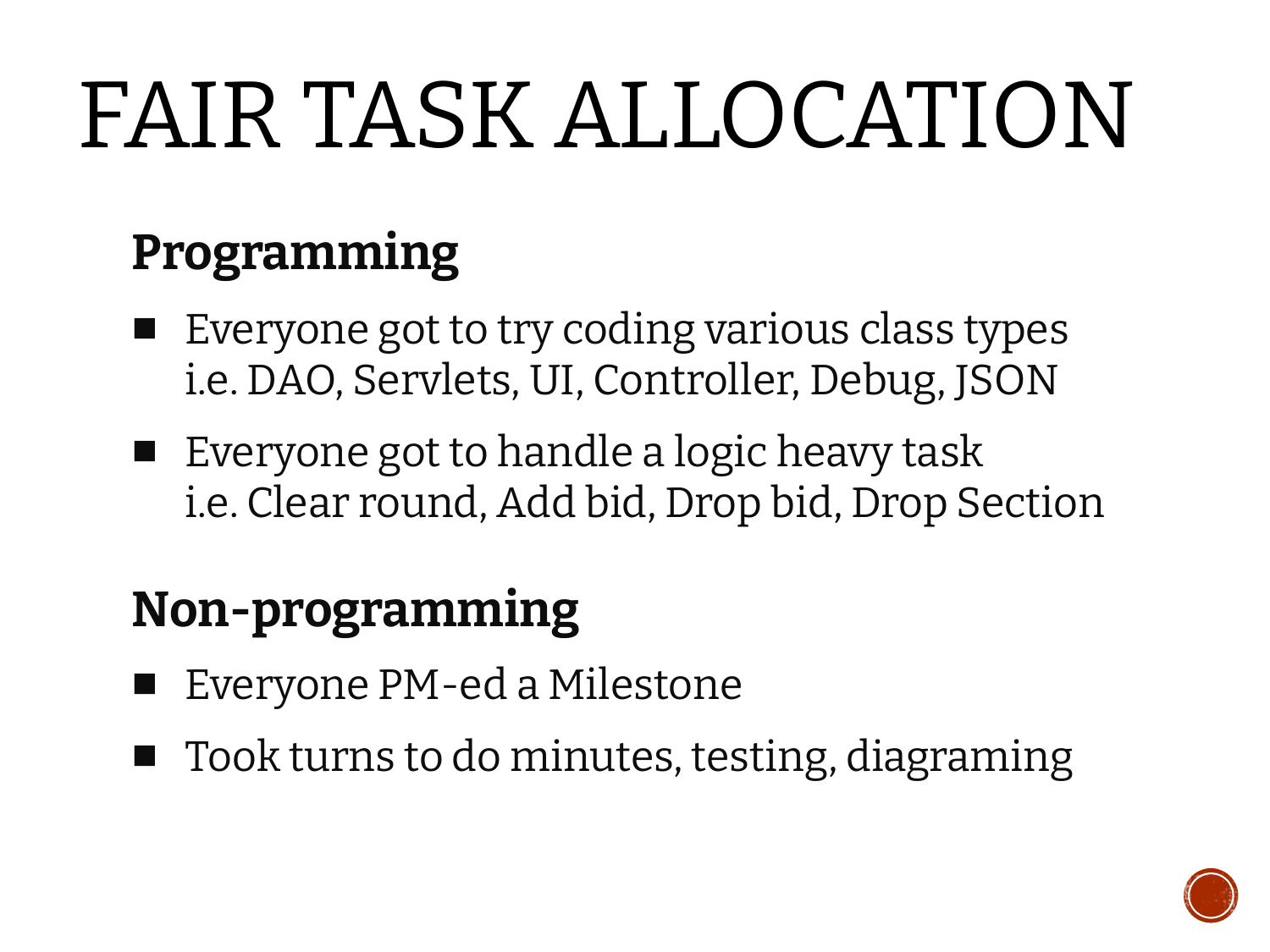

# Fair Task allocation
Programming
Everyone got to try coding various class types
i.e. DAO, Servlets, UI, Controller, Debug, JSON
Everyone got to handle a logic heavy task
i.e. Clear round, Add bid, Drop bid, Drop Section
Non-programming
Everyone PM-ed a Milestone
Took turns to do minutes, testing, diagraming